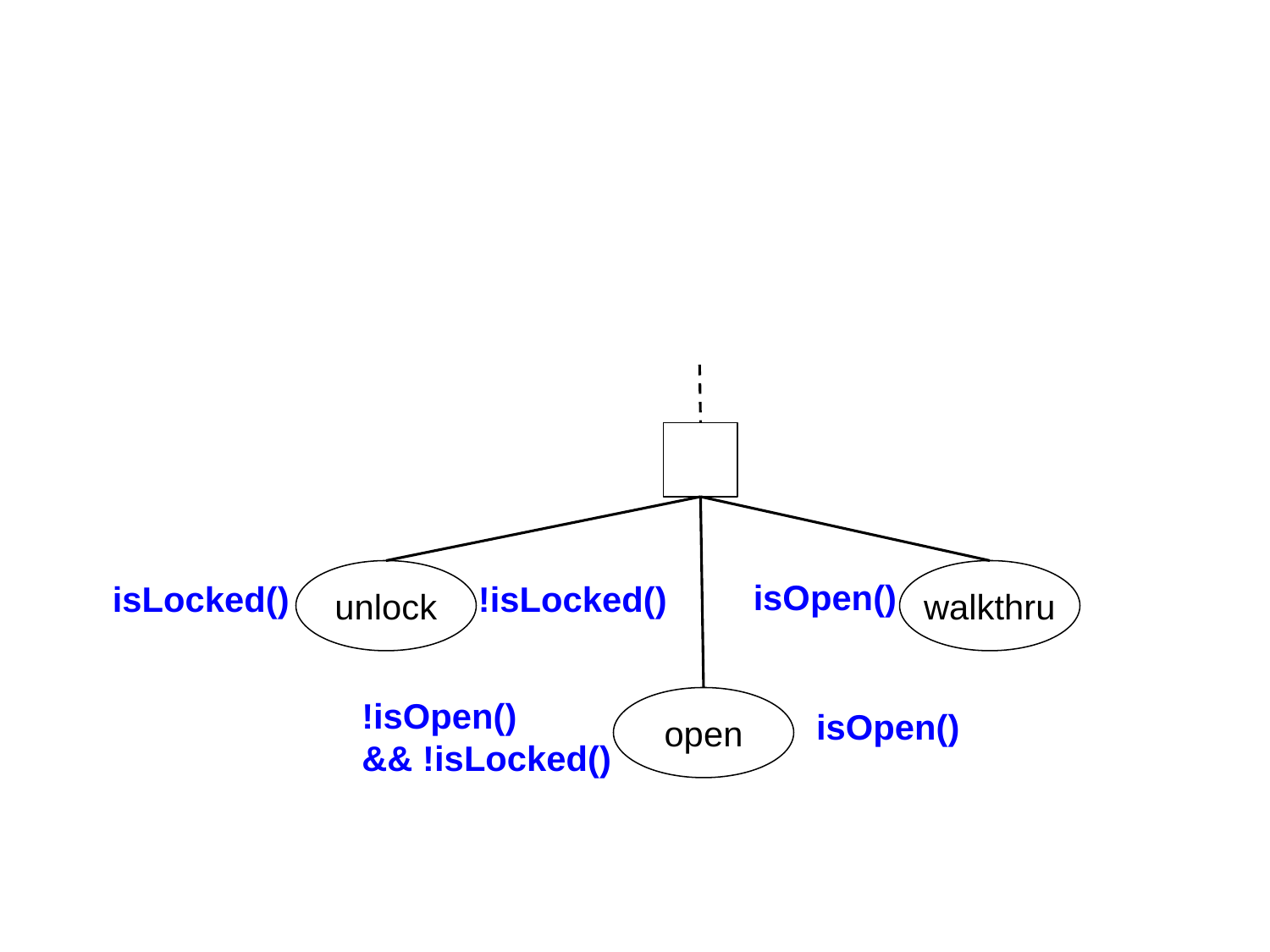

unlock
walkthru
isOpen()
isLocked()

!isLocked()

!isOpen()
&& !isLocked()
open
isOpen()